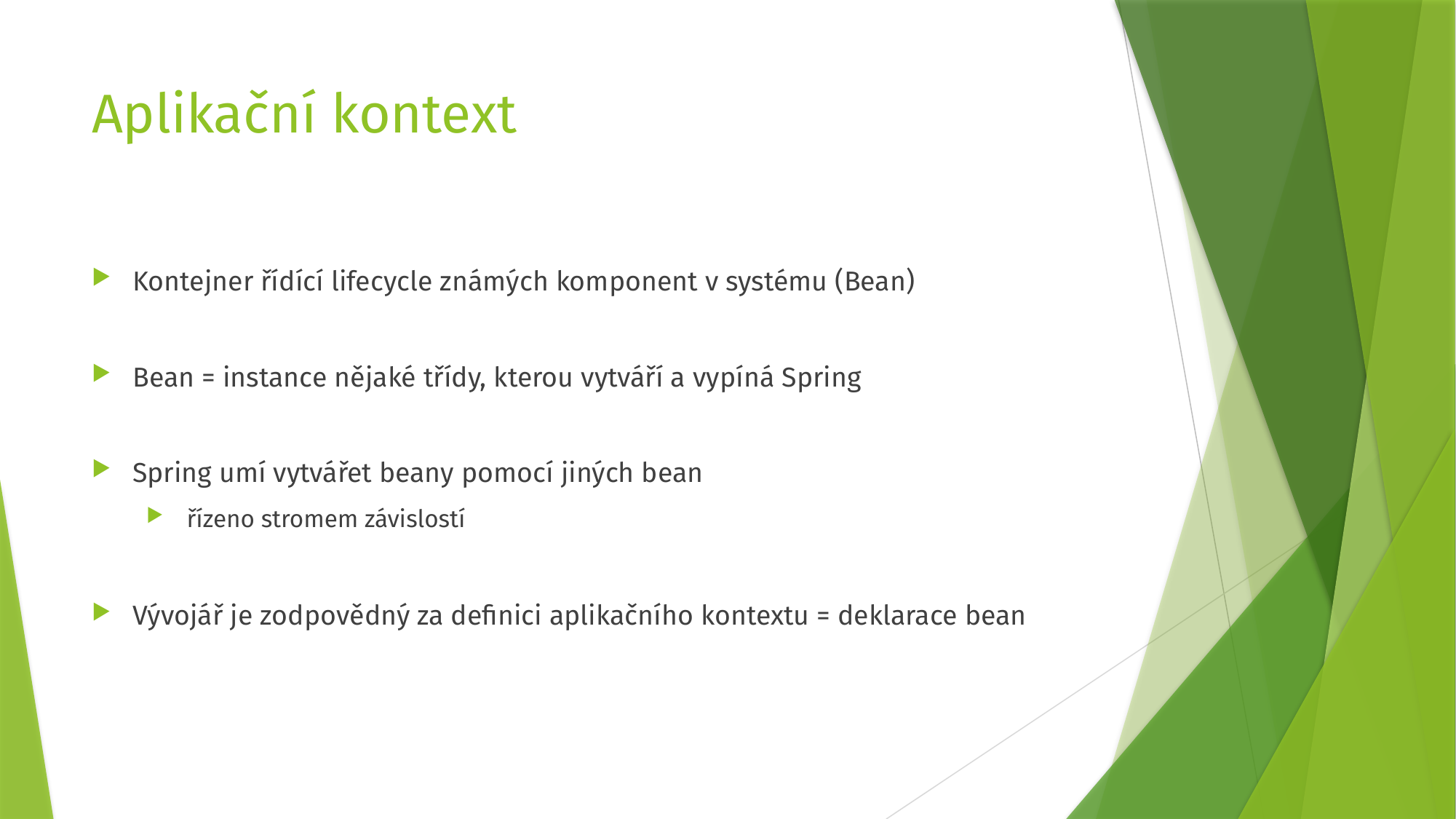

# Aplikační kontext
Kontejner řídící lifecycle známých komponent v systému (Bean)

Bean = instance nějaké třídy, kterou vytváří a vypíná Spring

Spring umí vytvářet beany pomocí jiných bean
 řízeno stromem závislostí

Vývojář je zodpovědný za definici aplikačního kontextu = deklarace bean